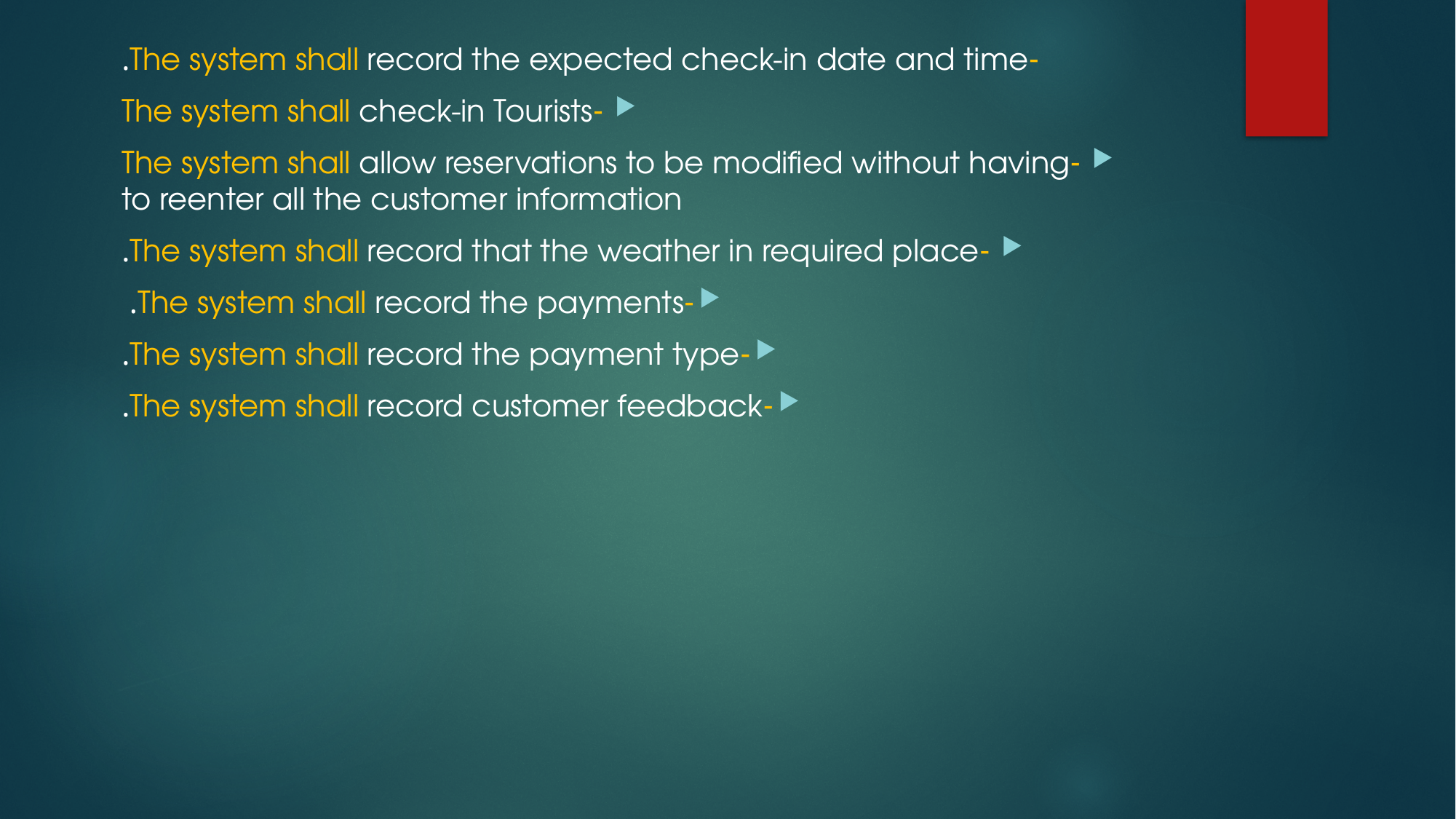

-The system shall record the expected check-in date and time.
-The system shall check-in Tourists
-The system shall allow reservations to be modified without having to reenter all the customer information
-The system shall record that the weather in required place.
-The system shall record the payments.
-The system shall record the payment type.
-The system shall record customer feedback.